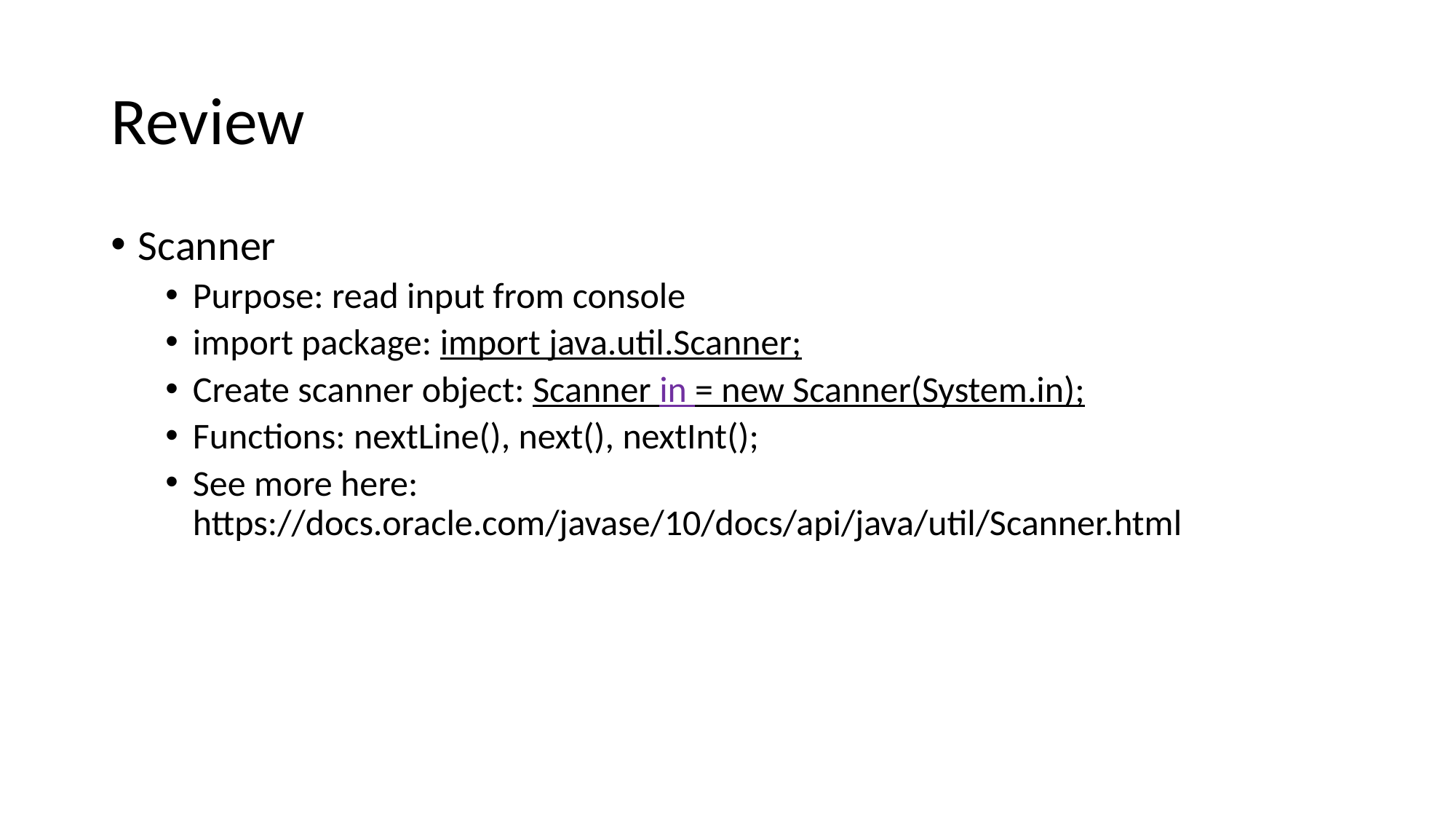

# Review
Scanner
Purpose: read input from console
import package: import java.util.Scanner;
Create scanner object: Scanner in = new Scanner(System.in);
Functions: nextLine(), next(), nextInt();
See more here: https://docs.oracle.com/javase/10/docs/api/java/util/Scanner.html